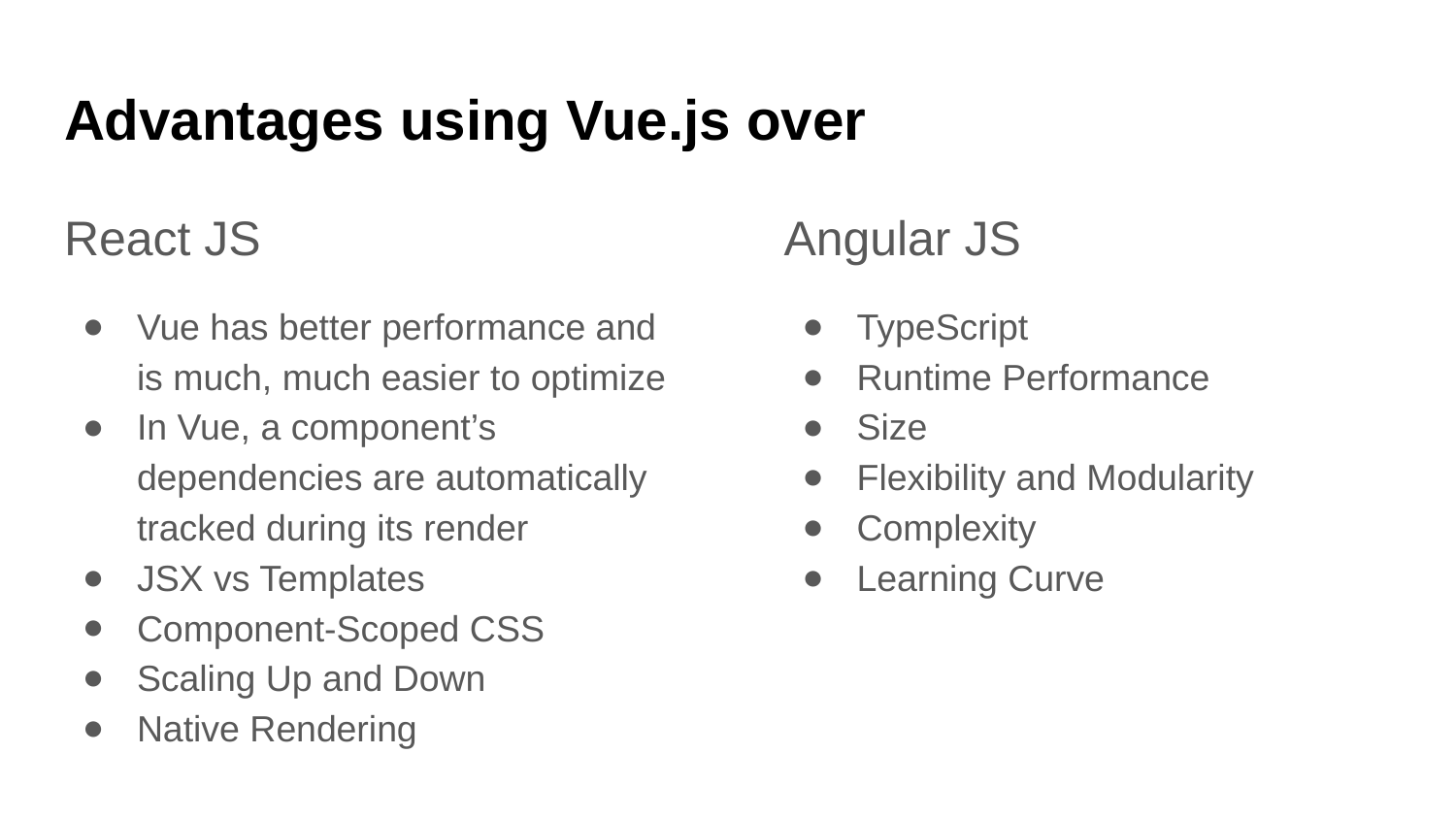

# Advantages using Vue.js over
React JS
Vue has better performance and is much, much easier to optimize
In Vue, a component’s dependencies are automatically tracked during its render
JSX vs Templates
Component-Scoped CSS
Scaling Up and Down
Native Rendering
Angular JS
TypeScript
Runtime Performance
Size
Flexibility and Modularity
Complexity
Learning Curve